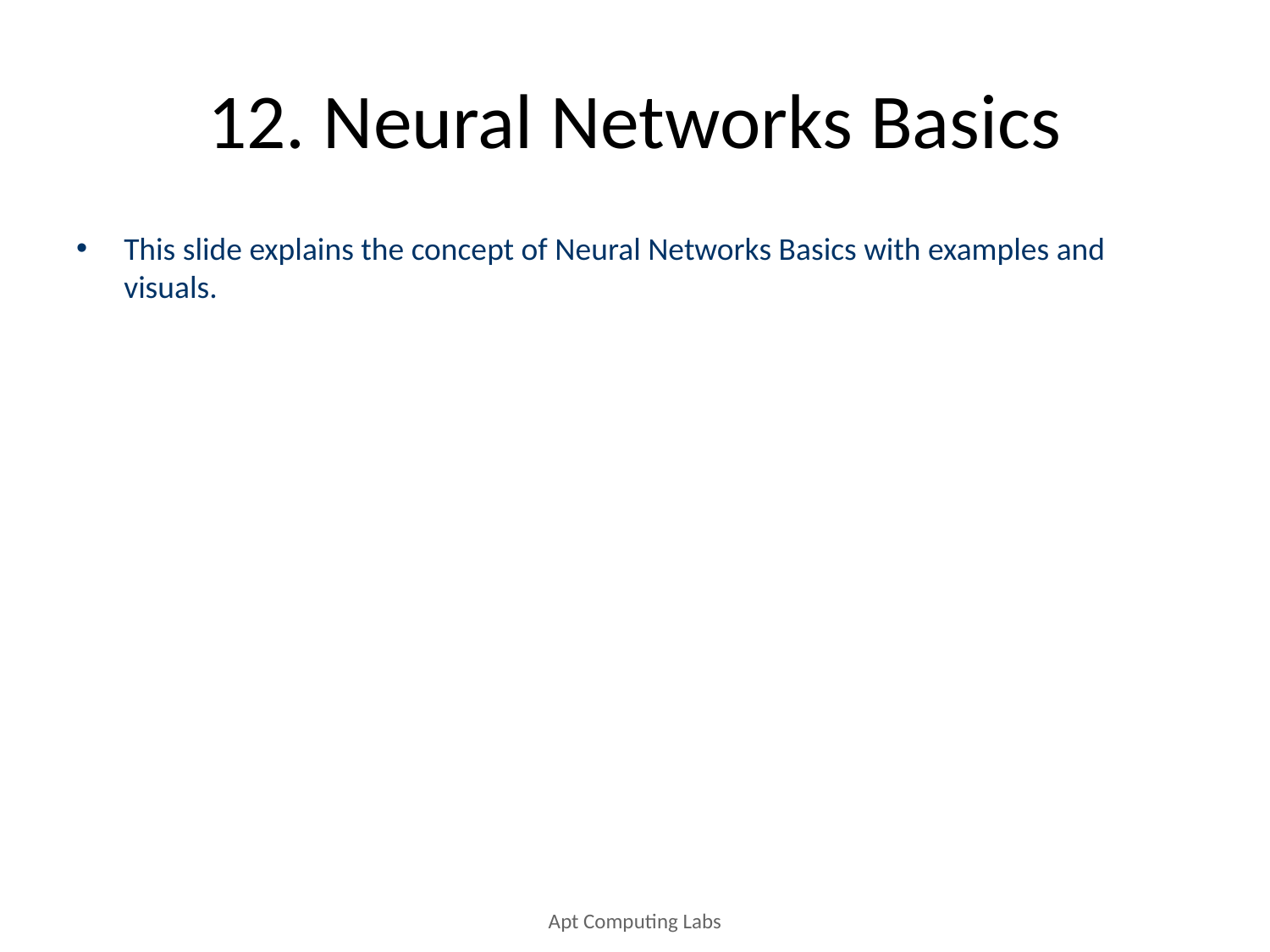

# 12. Neural Networks Basics
This slide explains the concept of Neural Networks Basics with examples and visuals.

Apt Computing Labs